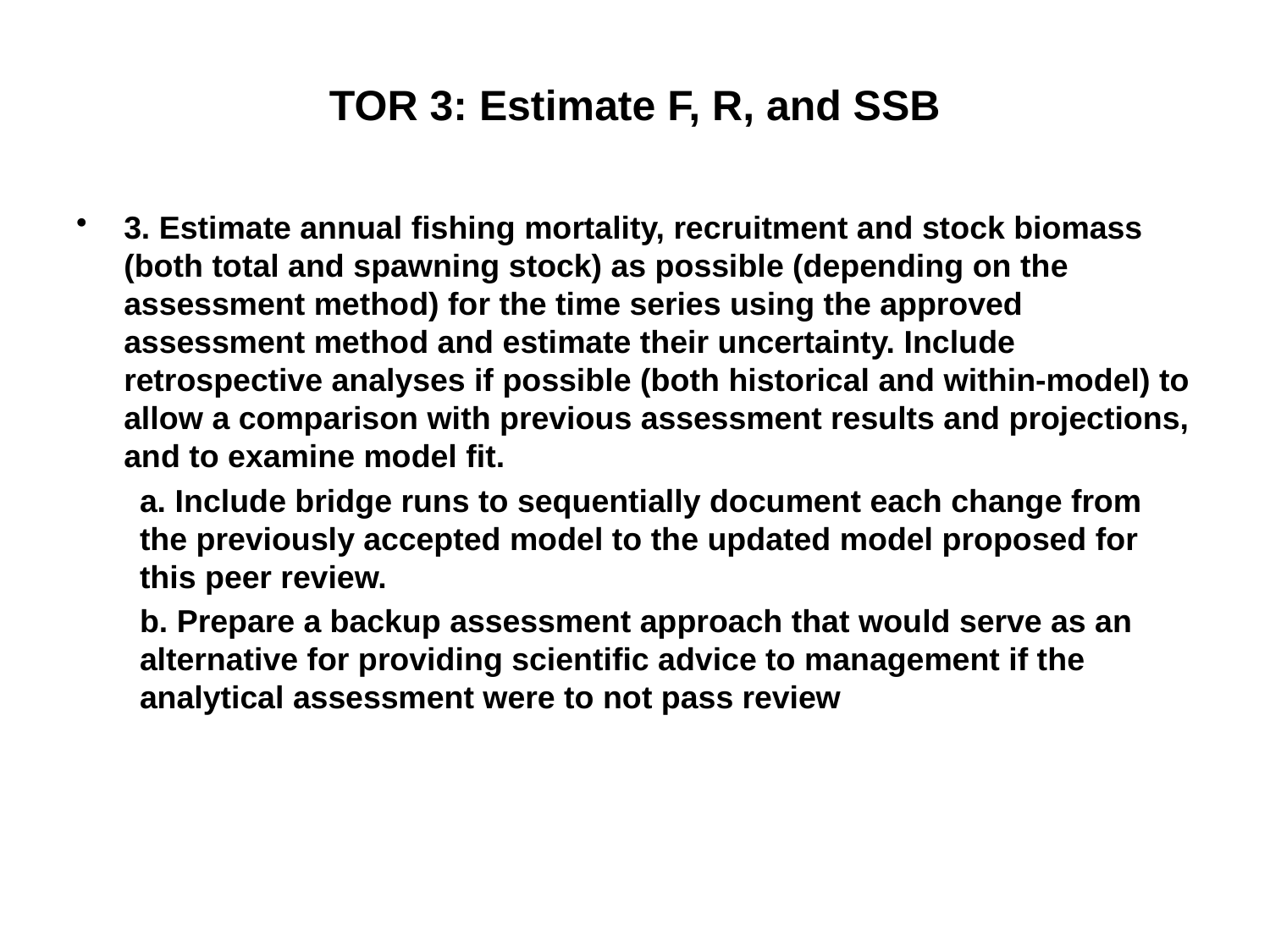

# TOR 3: Estimate F, R, and SSB
3. Estimate annual fishing mortality, recruitment and stock biomass (both total and spawning stock) as possible (depending on the assessment method) for the time series using the approved assessment method and estimate their uncertainty. Include retrospective analyses if possible (both historical and within-model) to allow a comparison with previous assessment results and projections, and to examine model fit.
a. Include bridge runs to sequentially document each change from the previously accepted model to the updated model proposed for this peer review.
b. Prepare a backup assessment approach that would serve as an alternative for providing scientific advice to management if the analytical assessment were to not pass review